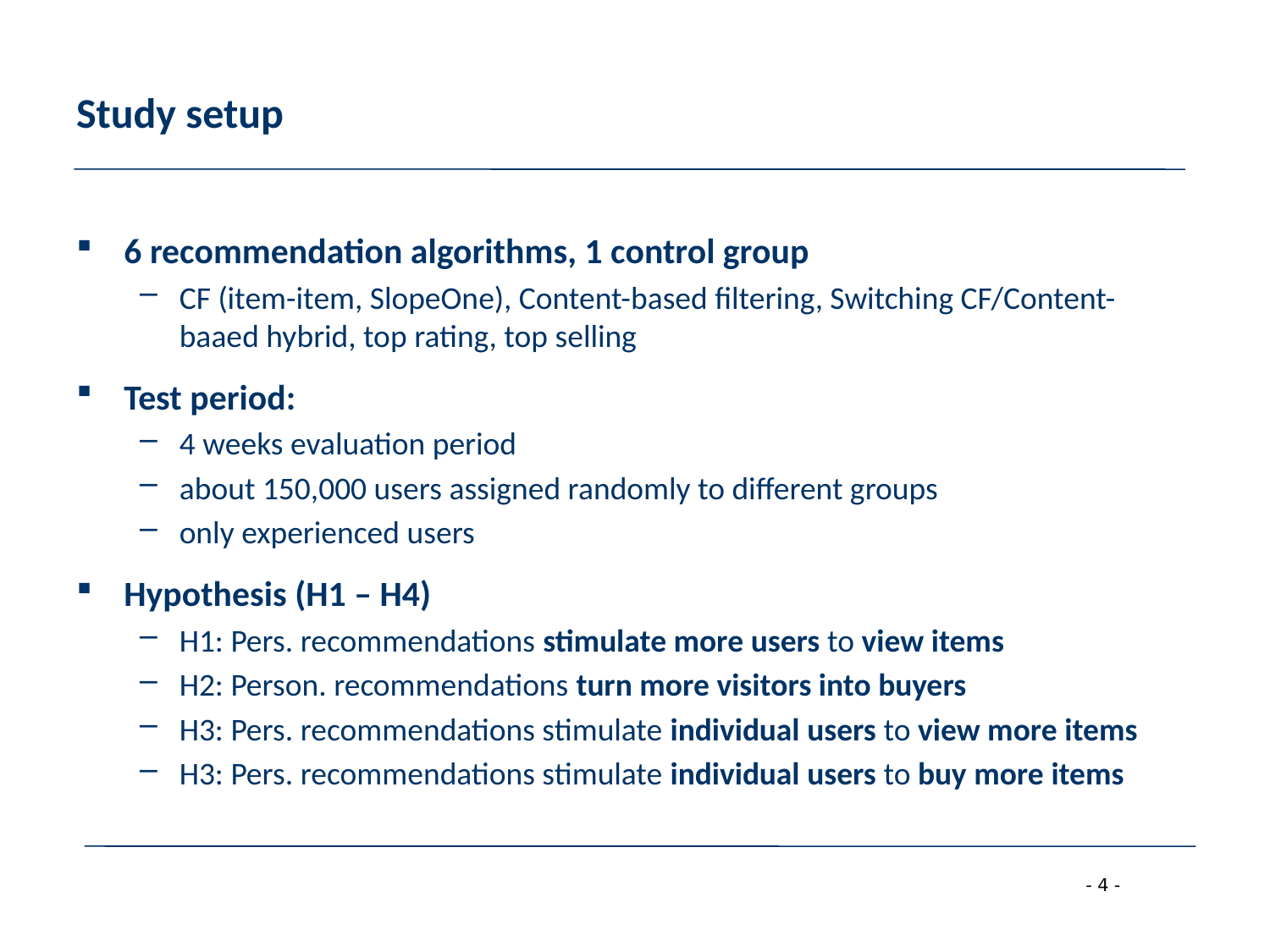

# Study setup
6 recommendation algorithms, 1 control group
CF (item-item, SlopeOne), Content-based filtering, Switching CF/Content-baaed hybrid, top rating, top selling
Test period:
4 weeks evaluation period
about 150,000 users assigned randomly to different groups
only experienced users
Hypothesis (H1 – H4)
H1: Pers. recommendations stimulate more users to view items
H2: Person. recommendations turn more visitors into buyers
H3: Pers. recommendations stimulate individual users to view more items
H3: Pers. recommendations stimulate individual users to buy more items